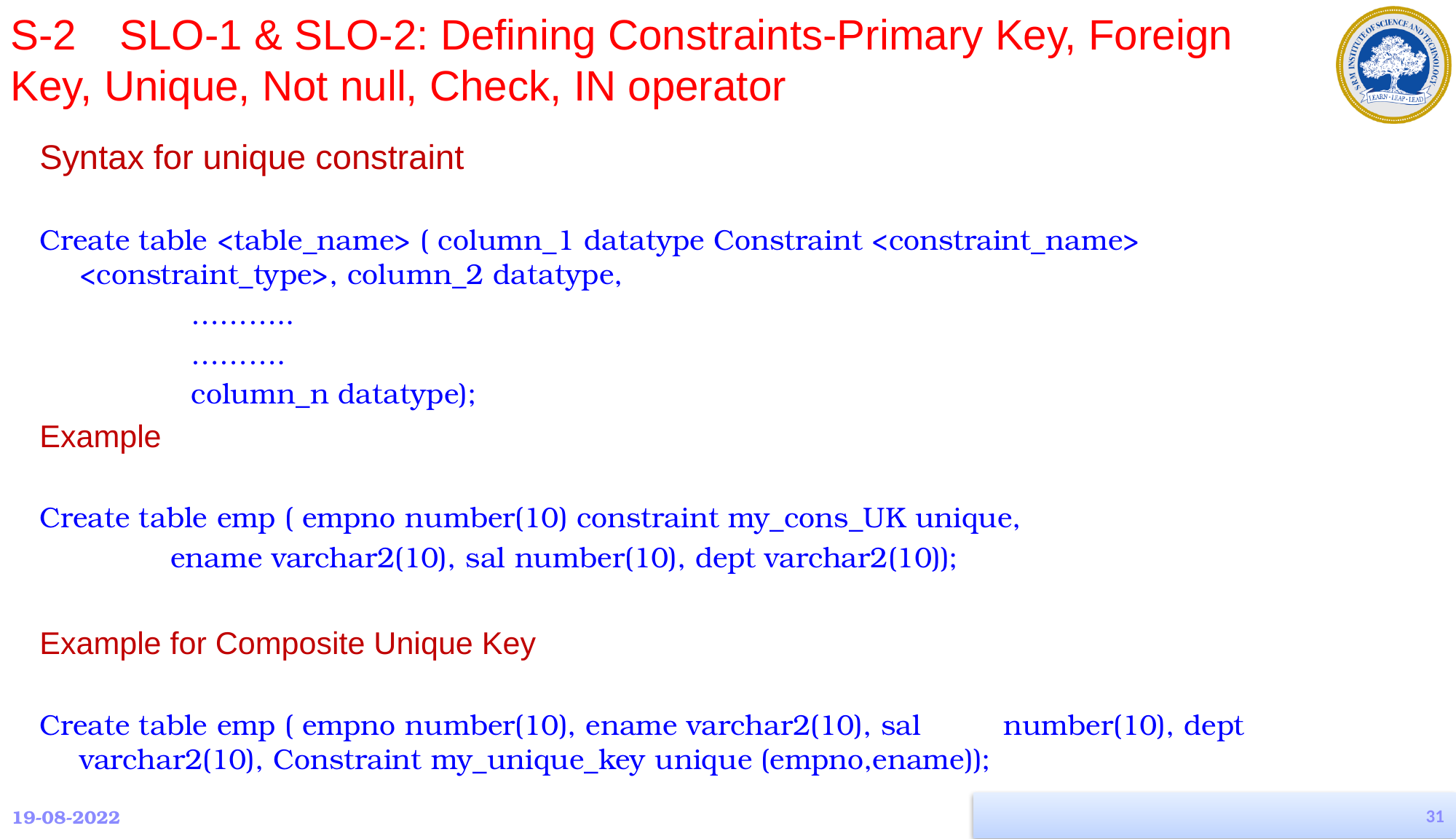

S-2 	SLO-1 & SLO-2: Defining Constraints-Primary Key, Foreign Key, Unique, Not null, Check, IN operator
Syntax for unique constraint

Create table <table_name> ( column_1 datatype Constraint <constraint_name> 					<constraint_type>, column_2 datatype,
				     	 ………..
				      	 ……….
				      	 column_n datatype);
Example

Create table emp ( empno number(10) constraint my_cons_UK unique,
			          ename varchar2(10), sal number(10), dept varchar2(10));

Example for Composite Unique Key

Create table emp ( empno number(10), ename varchar2(10), sal 				number(10), dept varchar2(10), Constraint my_unique_key unique (empno,ename));

31
19-08-2022